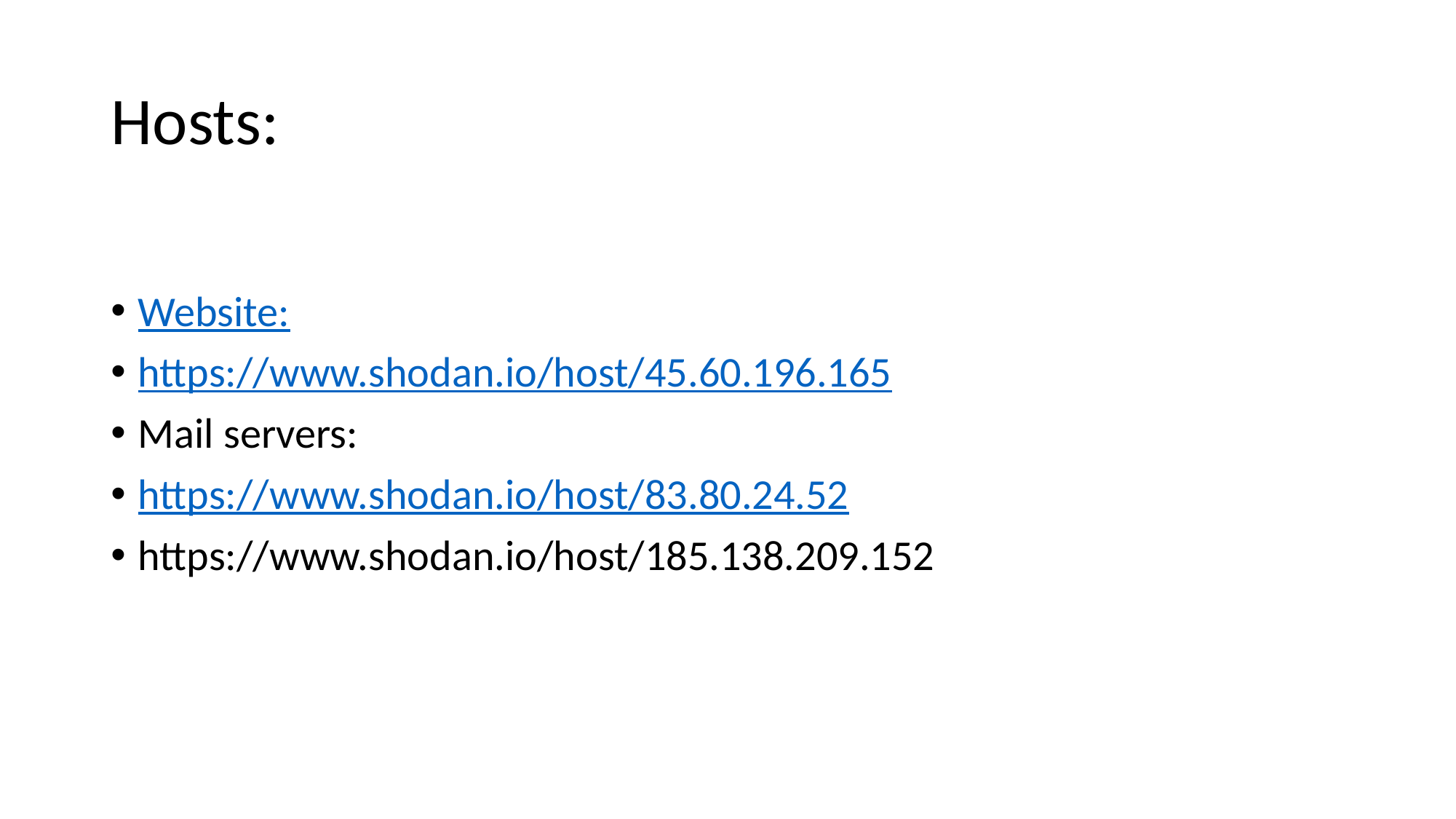

# Hosts:

Website:
https://www.shodan.io/host/45.60.196.165
Mail servers:
https://www.shodan.io/host/83.80.24.52
https://www.shodan.io/host/185.138.209.152